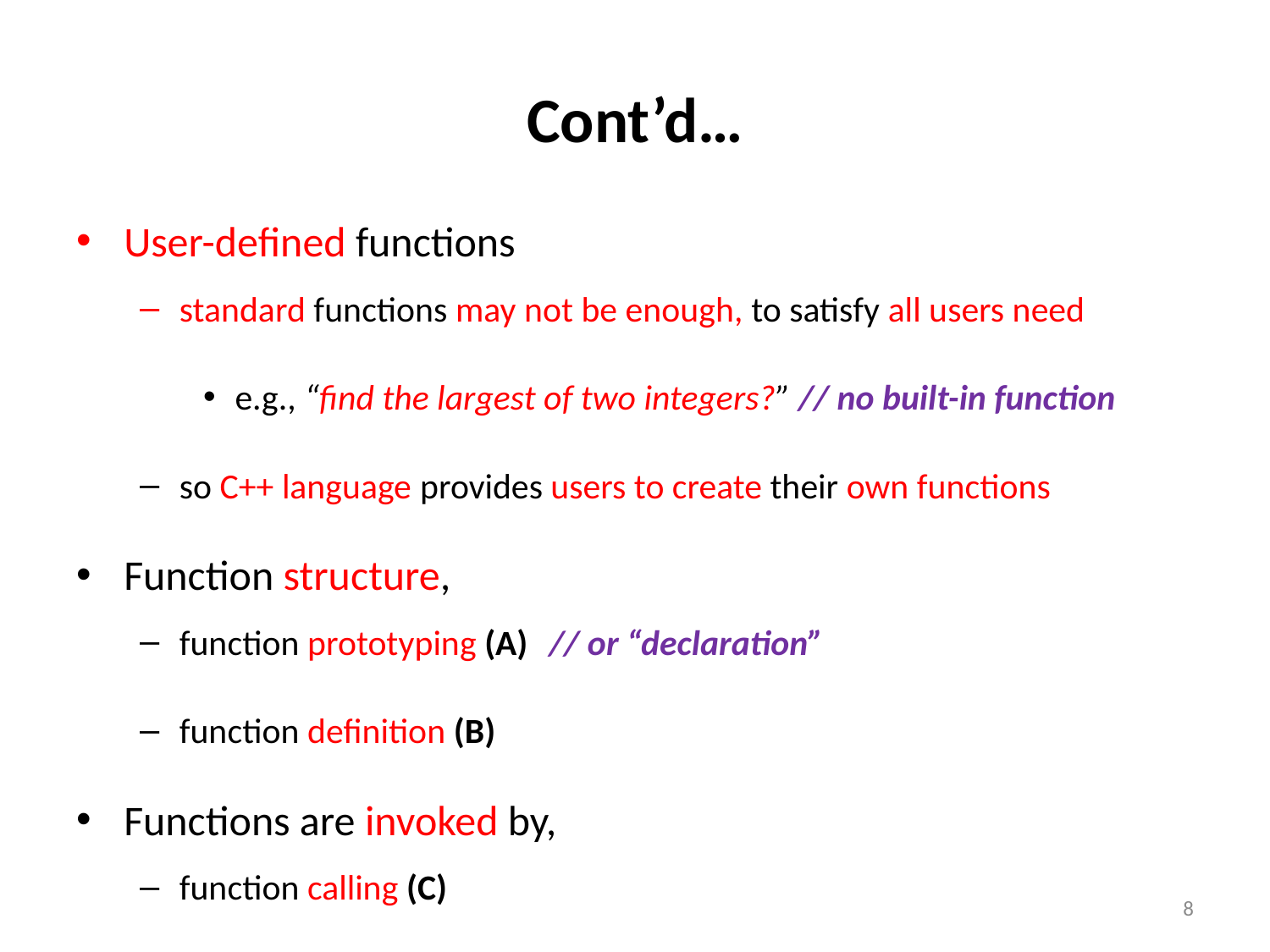

# Cont’d…
User-defined functions

standard functions may not be enough, to satisfy all users need

e.g., “find the largest of two integers?” // no built-in function

so C++ language provides users to create their own functions

Function structure,

function prototyping (A) // or “declaration”

function definition (B)

Functions are invoked by,

function calling (C)

it is where execution of the function begins
8